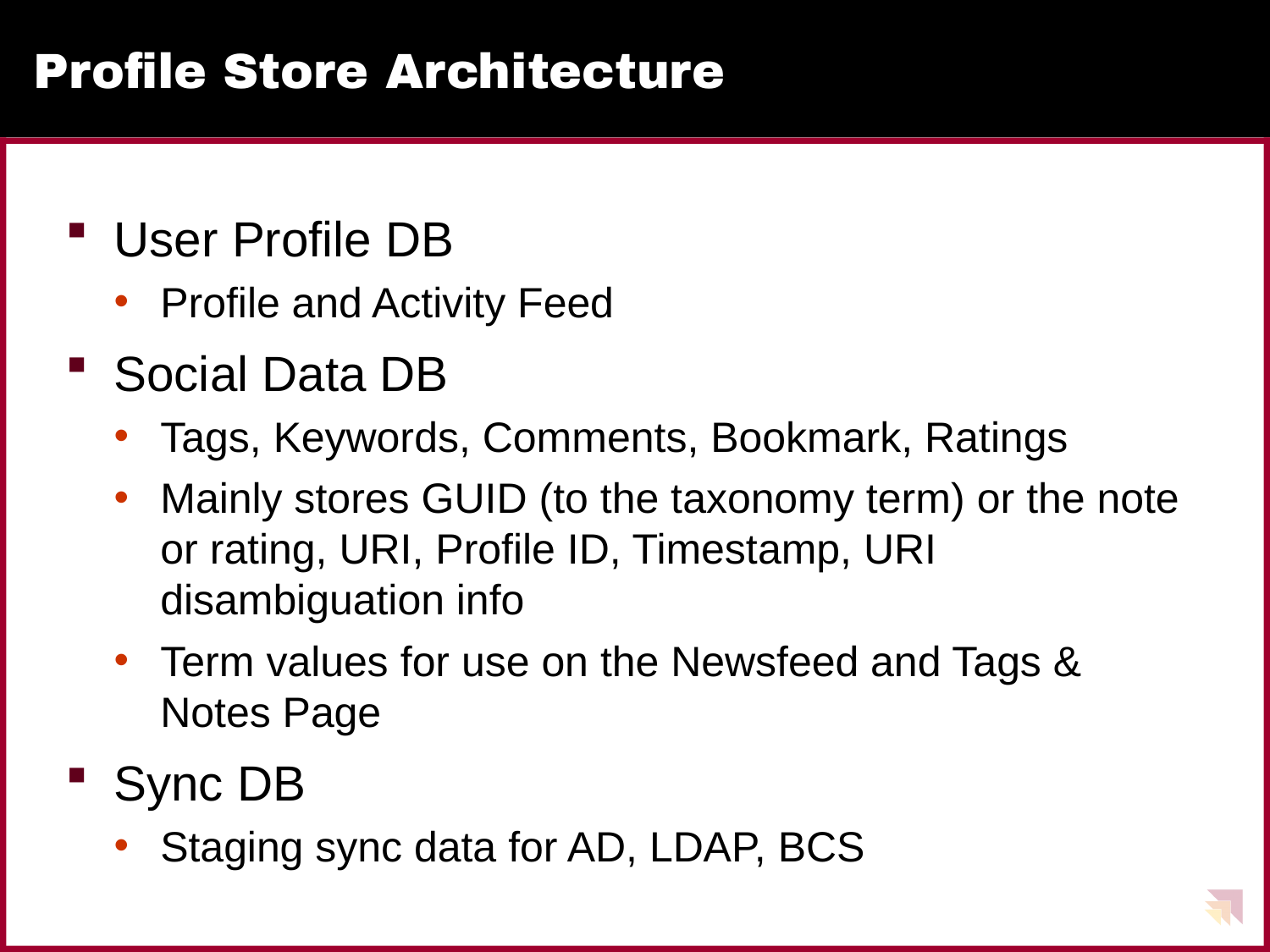

# Profile Store Architecture
User Profile DB
Profile and Activity Feed
Social Data DB
Tags, Keywords, Comments, Bookmark, Ratings
Mainly stores GUID (to the taxonomy term) or the note or rating, URI, Profile ID, Timestamp, URI disambiguation info
Term values for use on the Newsfeed and Tags & Notes Page
Sync DB
Staging sync data for AD, LDAP, BCS